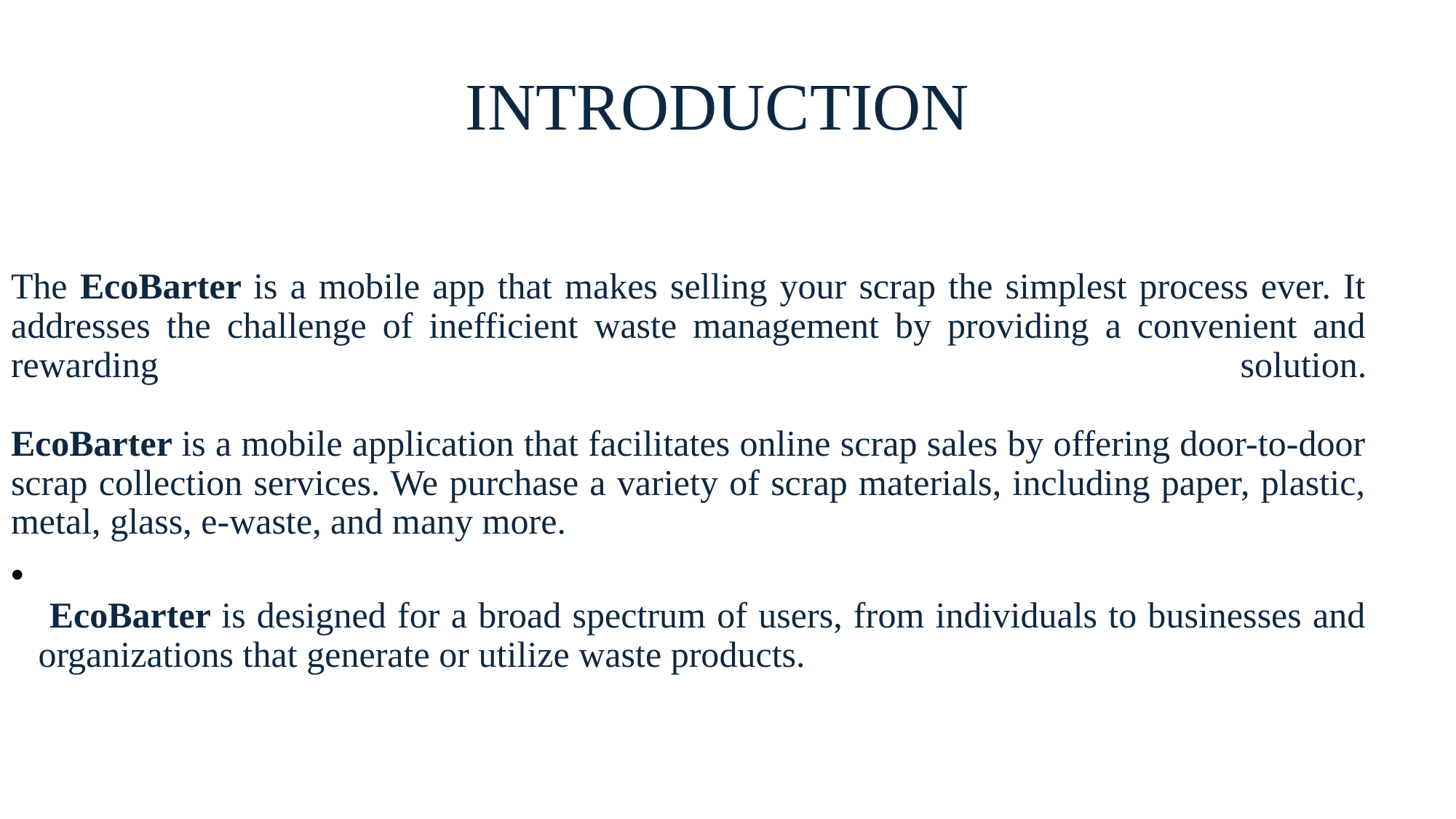

# INTRODUCTION

The EcoBarter is a mobile app that makes selling your scrap the simplest process ever. It addresses the challenge of inefficient waste management by providing a convenient and rewarding solution.
EcoBarter is a mobile application that facilitates online scrap sales by offering door-to-door scrap collection services. We purchase a variety of scrap materials, including paper, plastic, metal, glass, e-waste, and many more.
 EcoBarter is designed for a broad spectrum of users, from individuals to businesses and organizations that generate or utilize waste products.